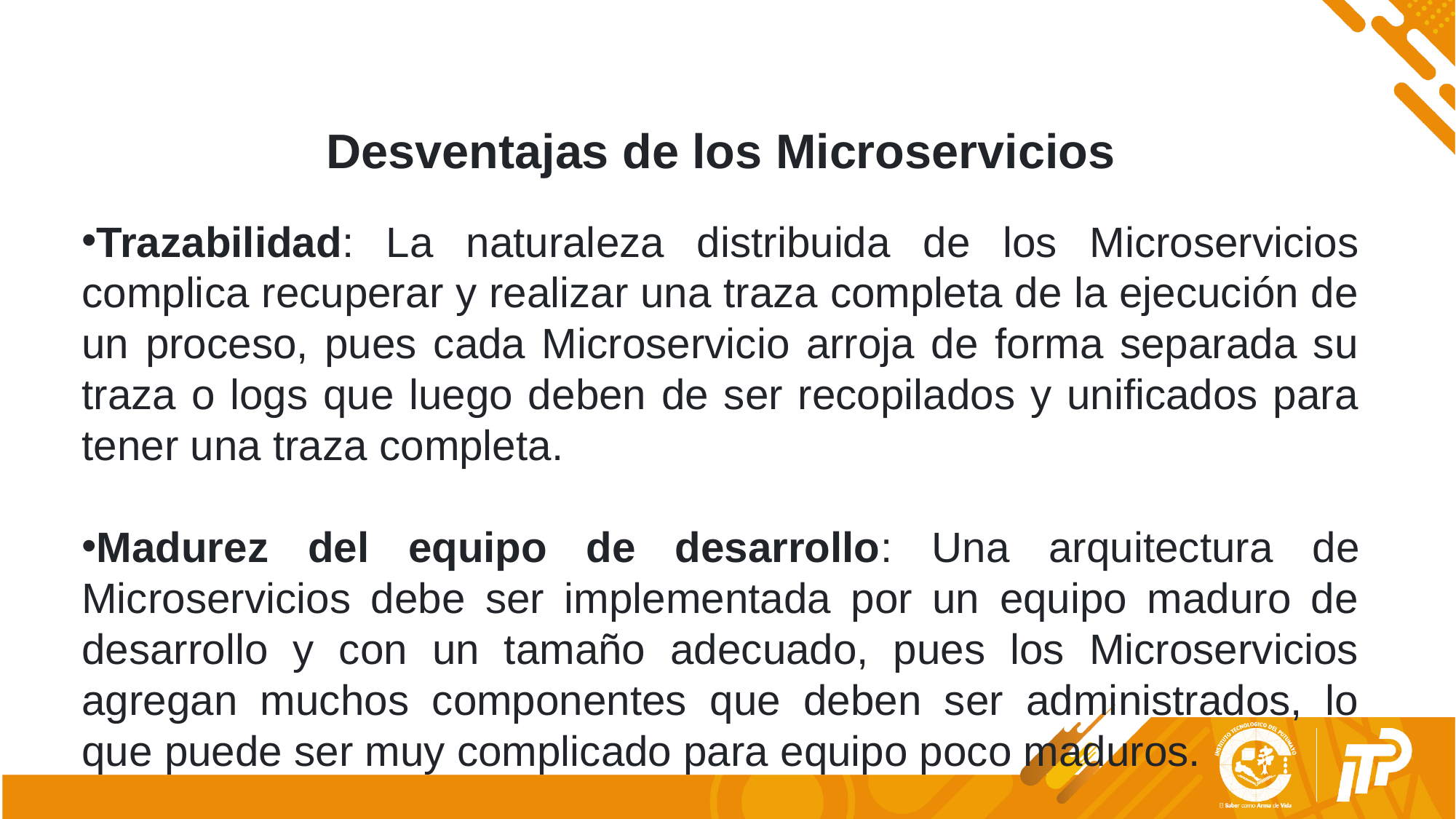

Desventajas de los Microservicios

Trazabilidad: La naturaleza distribuida de los Microservicios complica recuperar y realizar una traza completa de la ejecución de un proceso, pues cada Microservicio arroja de forma separada su traza o logs que luego deben de ser recopilados y unificados para tener una traza completa.

Madurez del equipo de desarrollo: Una arquitectura de Microservicios debe ser implementada por un equipo maduro de desarrollo y con un tamaño adecuado, pues los Microservicios agregan muchos componentes que deben ser administrados, lo que puede ser muy complicado para equipo poco maduros.